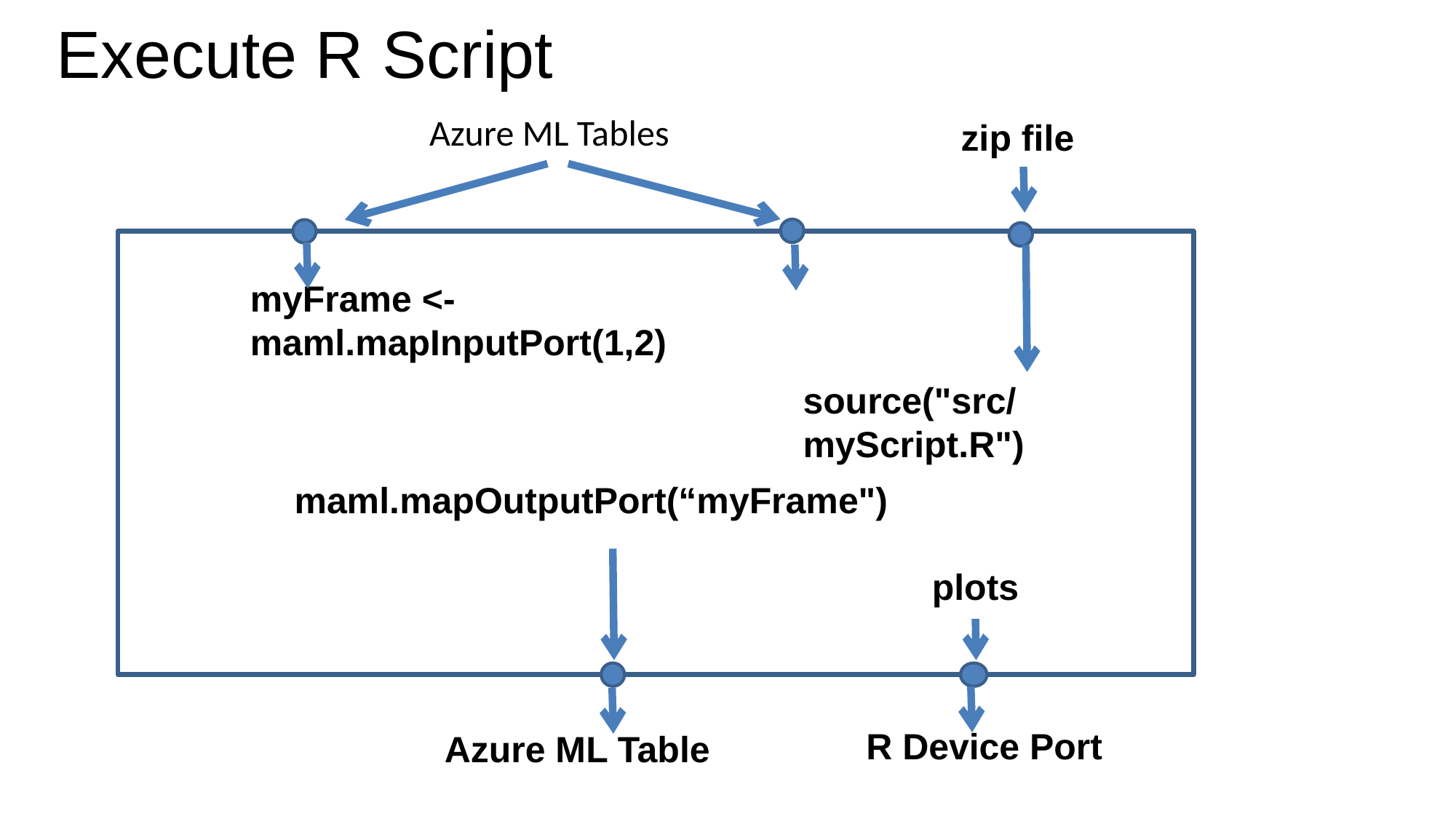

# Execute R Script
Azure ML Tables
zip file

myFrame <- maml.mapInputPort(1,2)
source("src/myScript.R")
maml.mapOutputPort(“myFrame")
plots

R Device Port
Azure ML Table